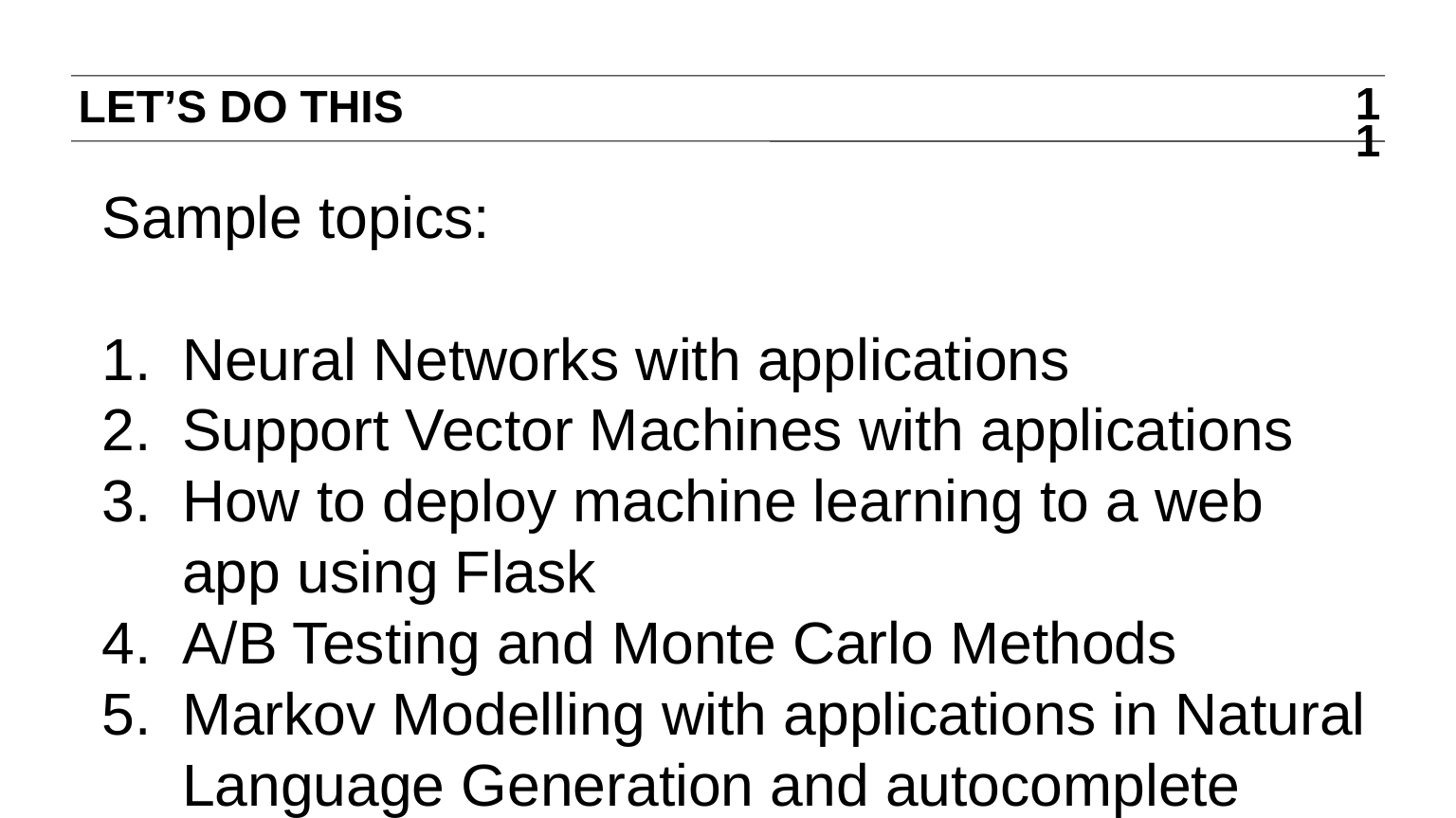

Let’s do this
11
Sample topics:

Neural Networks with applications
Support Vector Machines with applications
How to deploy machine learning to a web app using Flask
A/B Testing and Monte Carlo Methods
Markov Modelling with applications in Natural Language Generation and autocomplete software
Recommendation Engines